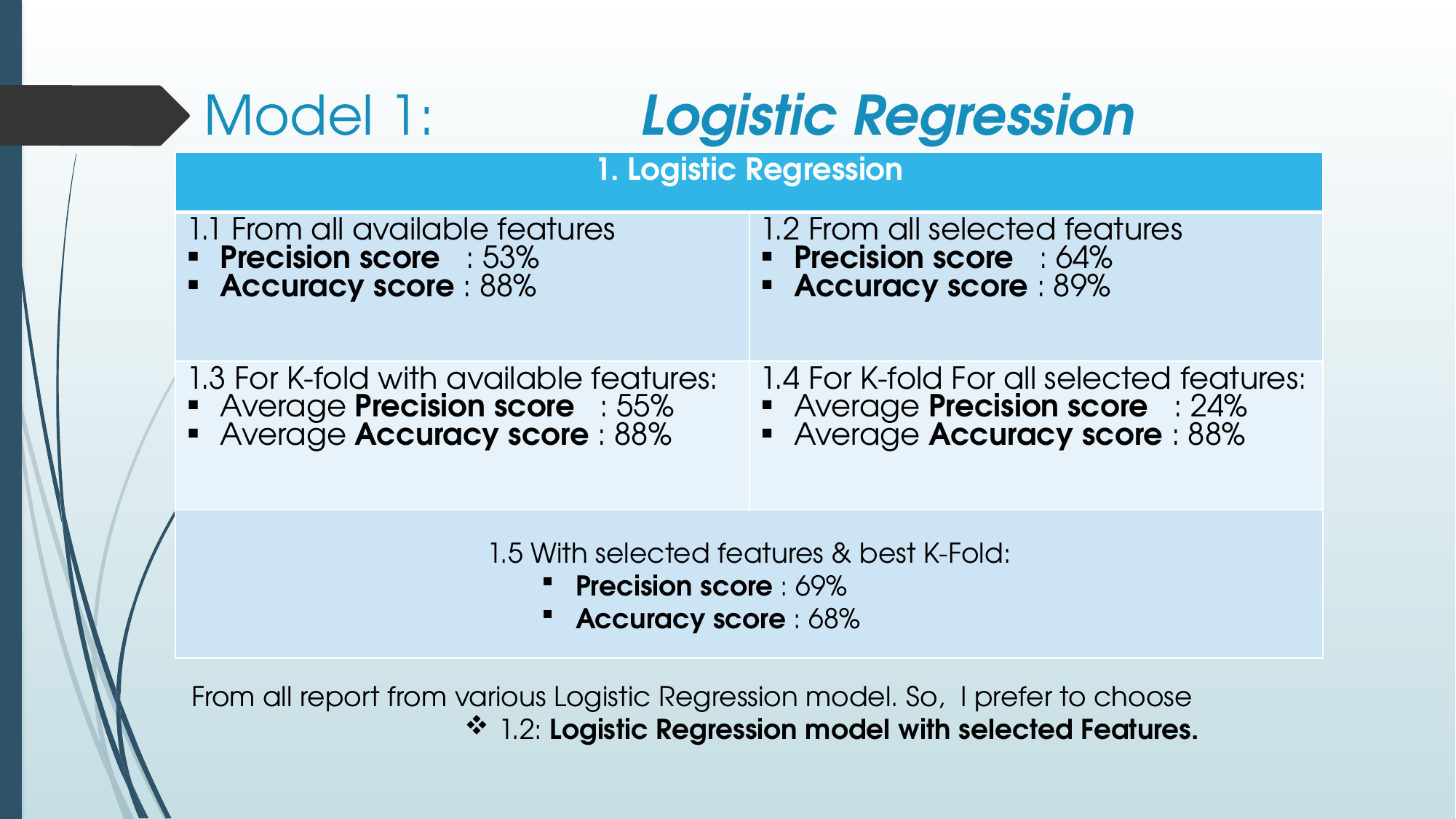

# Model 1: 		Logistic Regression
| 1. Logistic Regression |  |
| --- | --- |
| 1.1 From all available features Precision score  : 53% Accuracy score : 88% | 1.2 From all selected features Precision score  : 64% Accuracy score : 89% |
| 1.3 For K-fold with available features: Average Precision score  : 55% Average Accuracy score : 88% | 1.4 For K-fold For all selected features: Average Precision score  : 24% Average Accuracy score : 88% |
|  |  |

1.5 With selected features & best K-Fold:
Precision score : 69%
Accuracy score : 68%

From all report from various Logistic Regression model. So,  I prefer to choose
1.2: Logistic Regression model with selected Features.